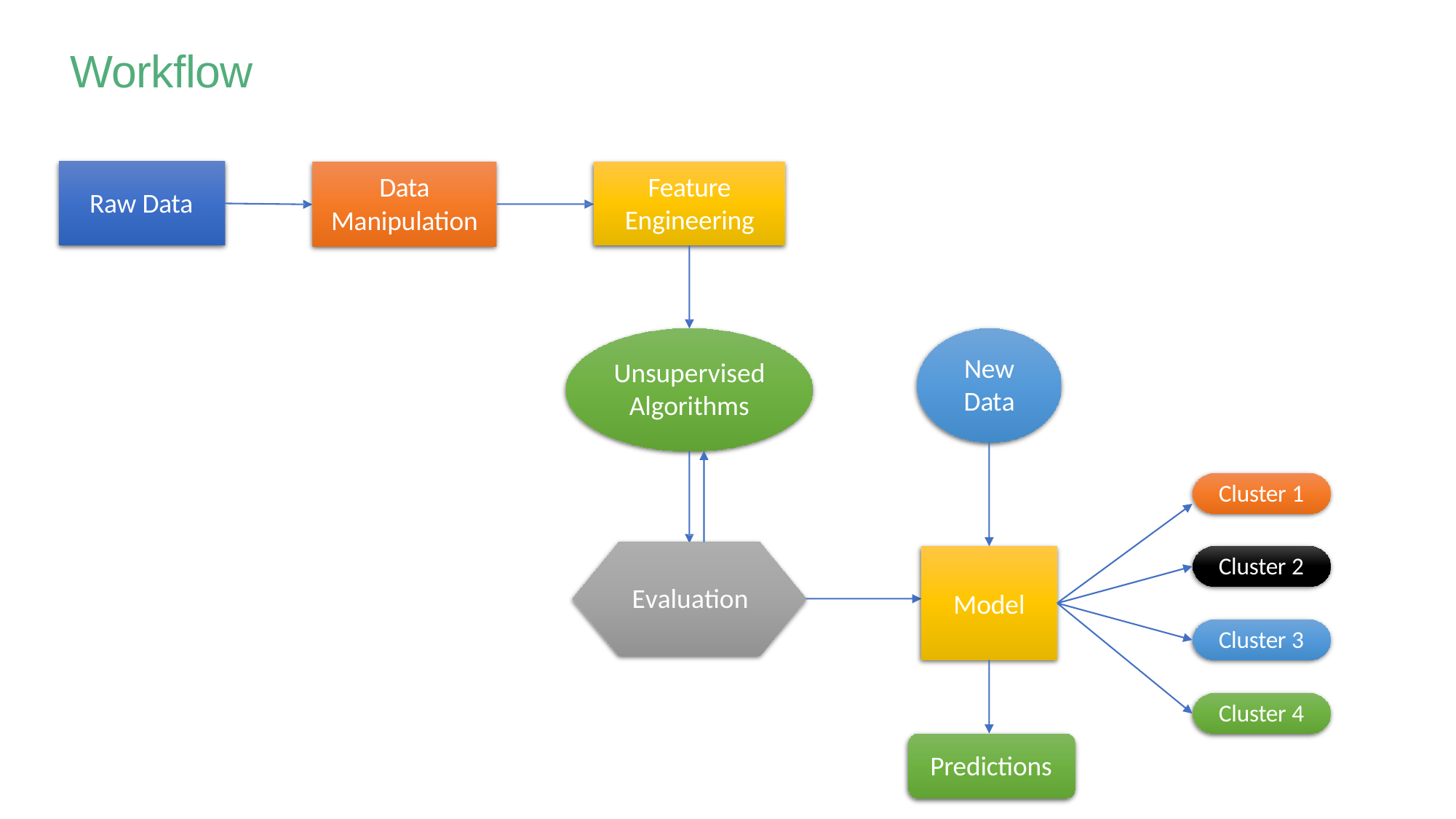

# Workflow

Raw Data
Data
Manipulation
Feature
Engineering

New
Data
Unsupervised
Algorithms

Cluster 1

Model
Cluster 2
Evaluation

Cluster 3

Cluster 4
Predictions